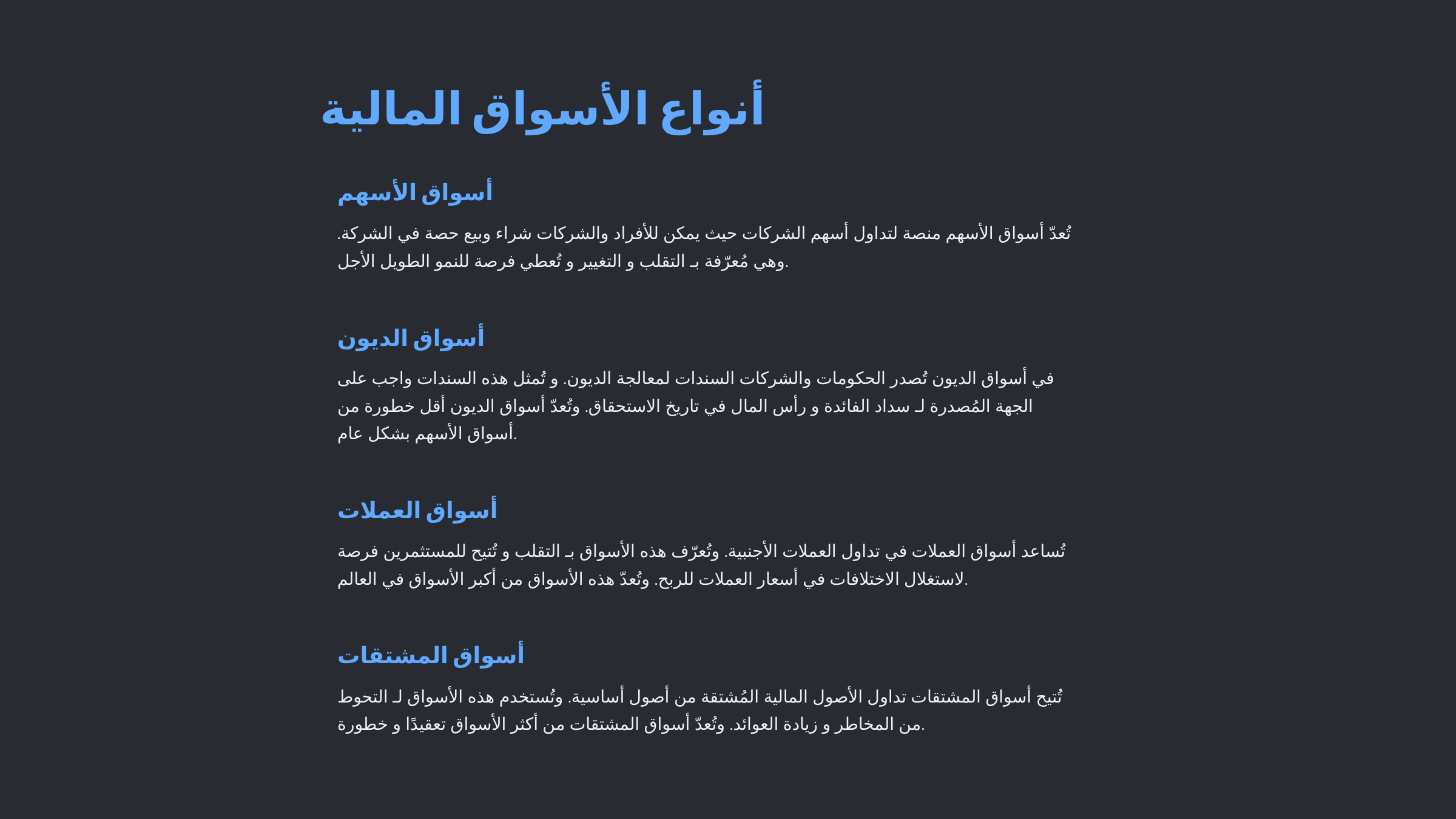

أنواع الأسواق المالية

أسواق الأسهم
تُعدّ أسواق الأسهم منصة لتداول أسهم الشركات حيث يمكن للأفراد والشركات شراء وبيع حصة في الشركة. وهي مُعرّفة بـ التقلب و التغيير و تُعطي فرصة للنمو الطويل الأجل.

أسواق الديون
في أسواق الديون تُصدر الحكومات والشركات السندات لمعالجة الديون. و تُمثل هذه السندات واجب على الجهة المُصدرة لـ سداد الفائدة و رأس المال في تاريخ الاستحقاق. وتُعدّ أسواق الديون أقل خطورة من أسواق الأسهم بشكل عام.

أسواق العملات
تُساعد أسواق العملات في تداول العملات الأجنبية. وتُعرّف هذه الأسواق بـ التقلب و تُتيح للمستثمرين فرصة لاستغلال الاختلافات في أسعار العملات للربح. وتُعدّ هذه الأسواق من أكبر الأسواق في العالم.

أسواق المشتقات
تُتيح أسواق المشتقات تداول الأصول المالية المُشتقة من أصول أساسية. وتُستخدم هذه الأسواق لـ التحوط من المخاطر و زيادة العوائد. وتُعدّ أسواق المشتقات من أكثر الأسواق تعقيدًا و خطورة.